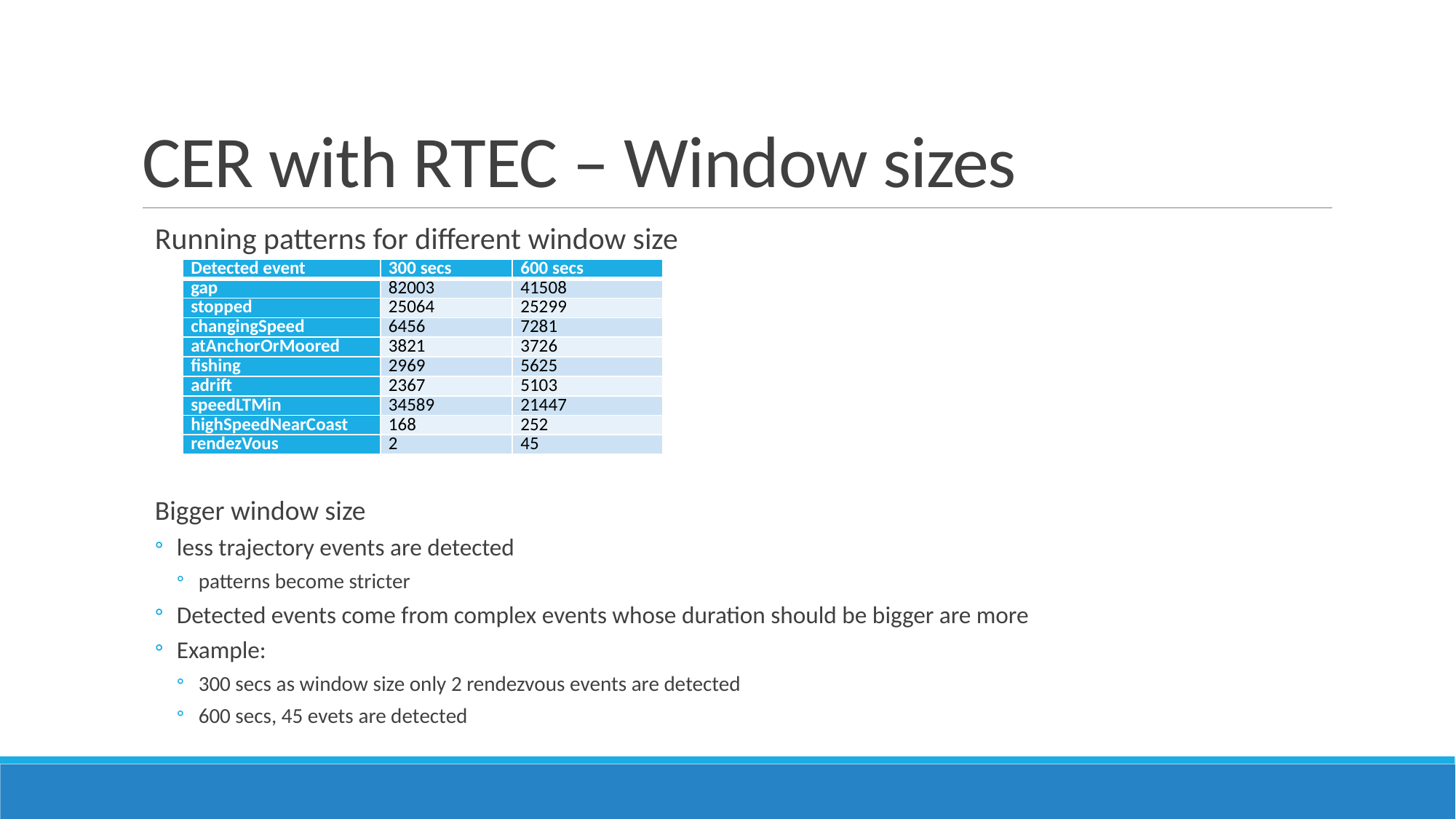

# CER with RTEC – Window sizes
Running patterns for different window size

Bigger window size
less trajectory events are detected
patterns become stricter
Detected events come from complex events whose duration should be bigger are more
Example:
300 secs as window size only 2 rendezvous events are detected
600 secs, 45 evets are detected

| Detected event | 300 secs | 600 secs |
| --- | --- | --- |
| gap | 82003 | 41508 |
| stopped | 25064 | 25299 |
| changingSpeed | 6456 | 7281 |
| atAnchorOrMoored | 3821 | 3726 |
| fishing | 2969 | 5625 |
| adrift | 2367 | 5103 |
| speedLTMin | 34589 | 21447 |
| highSpeedNearCoast | 168 | 252 |
| rendezVous | 2 | 45 |